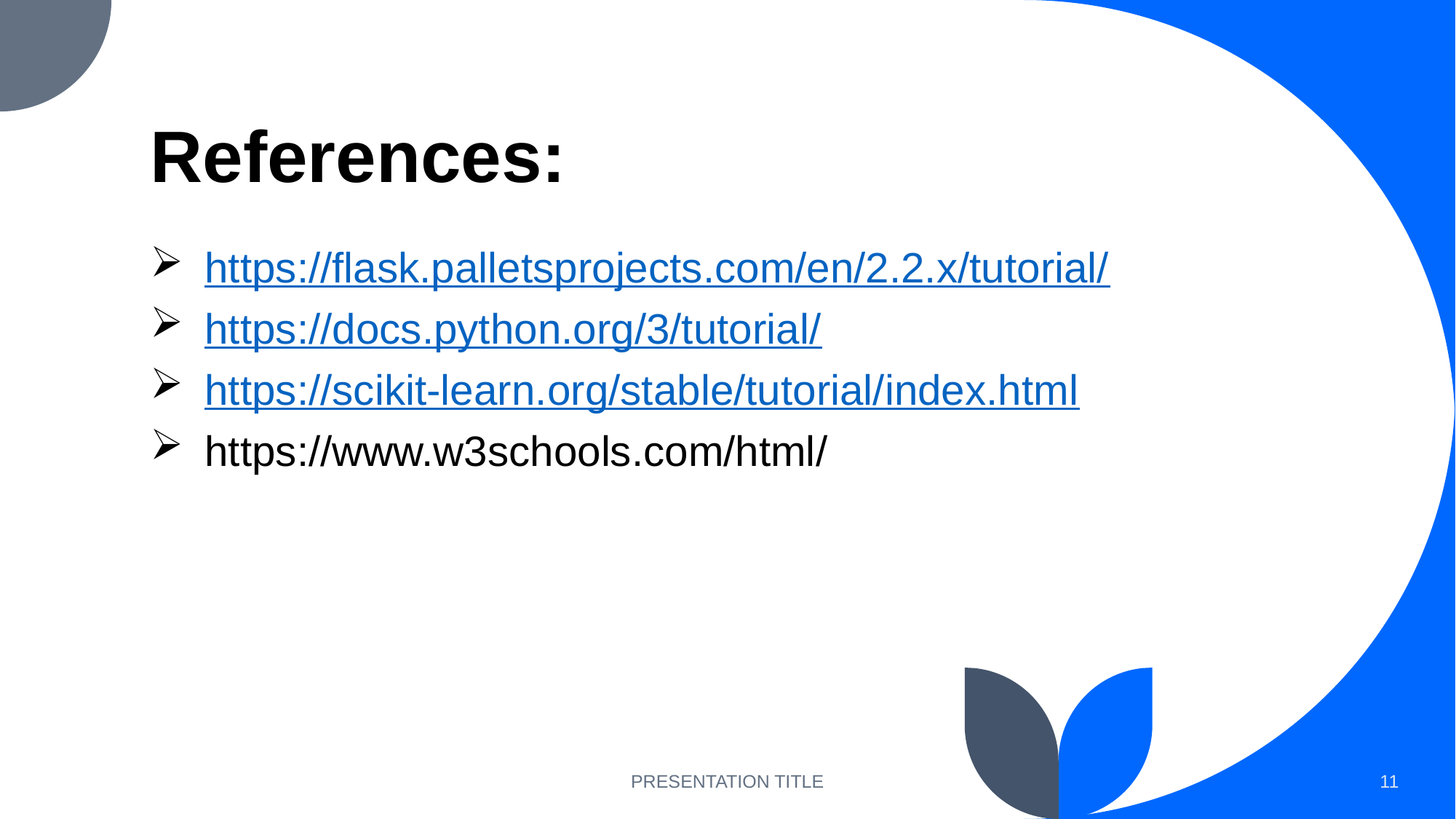

# References:
https://flask.palletsprojects.com/en/2.2.x/tutorial/
https://docs.python.org/3/tutorial/
https://scikit-learn.org/stable/tutorial/index.html
https://www.w3schools.com/html/
PRESENTATION TITLE
11